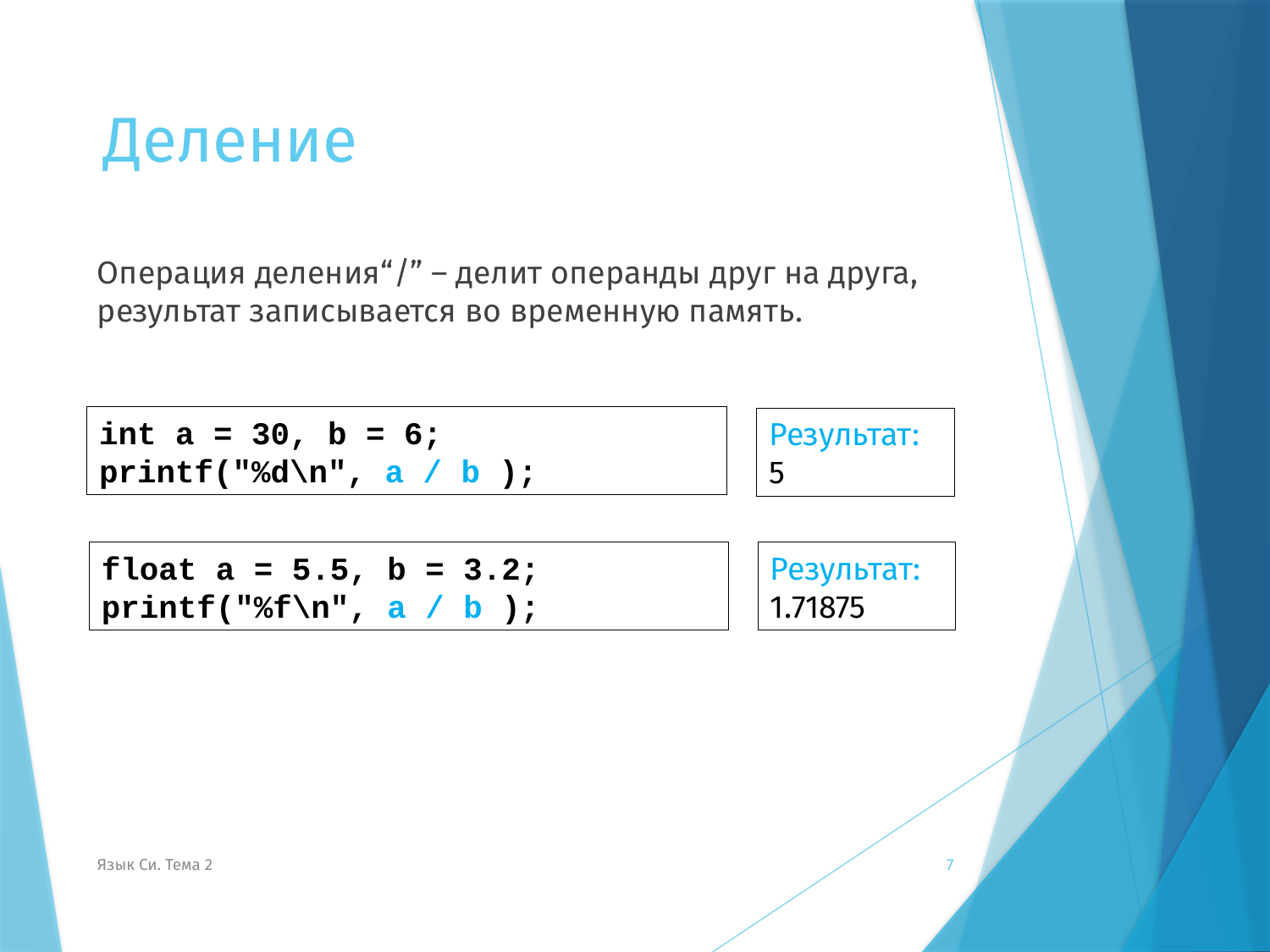

# Деление
Операция деления“/” – делит операнды друг на друга, результат записывается во временную память.

int a = 30, b = 6;
printf("%d\n", a / b );
Результат:
5
Результат:
1.71875
float a = 5.5, b = 3.2;
printf("%f\n", a / b );
Язык Си. Тема 2
7